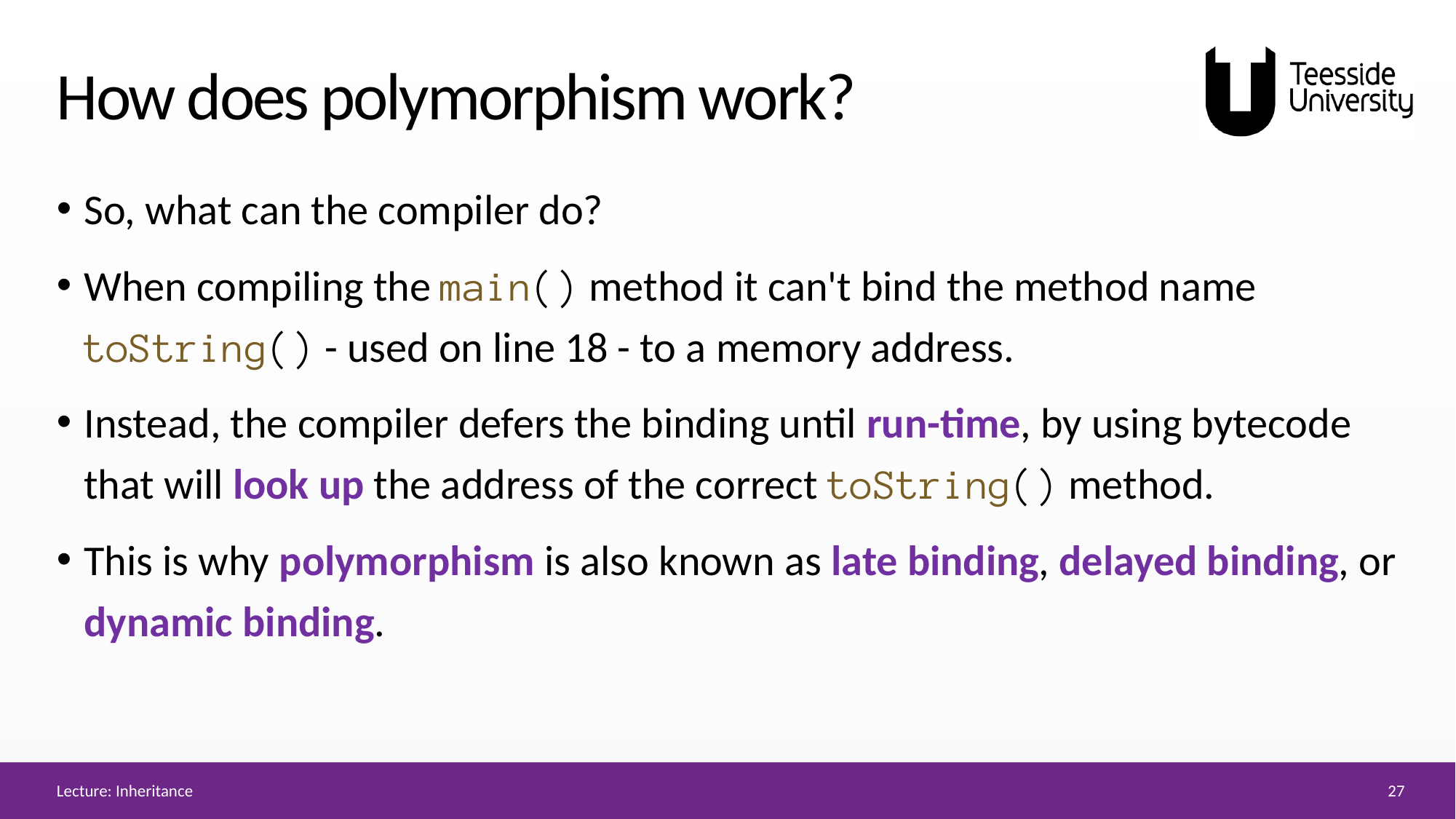

# How does polymorphism work?
So, what can the compiler do?
When compiling the main() method it can't bind the method name toString() - used on line 18 - to a memory address.
Instead, the compiler defers the binding until run-time, by using bytecode that will look up the address of the correct toString() method.
This is why polymorphism is also known as late binding, delayed binding, or dynamic binding.
27
Lecture: Inheritance